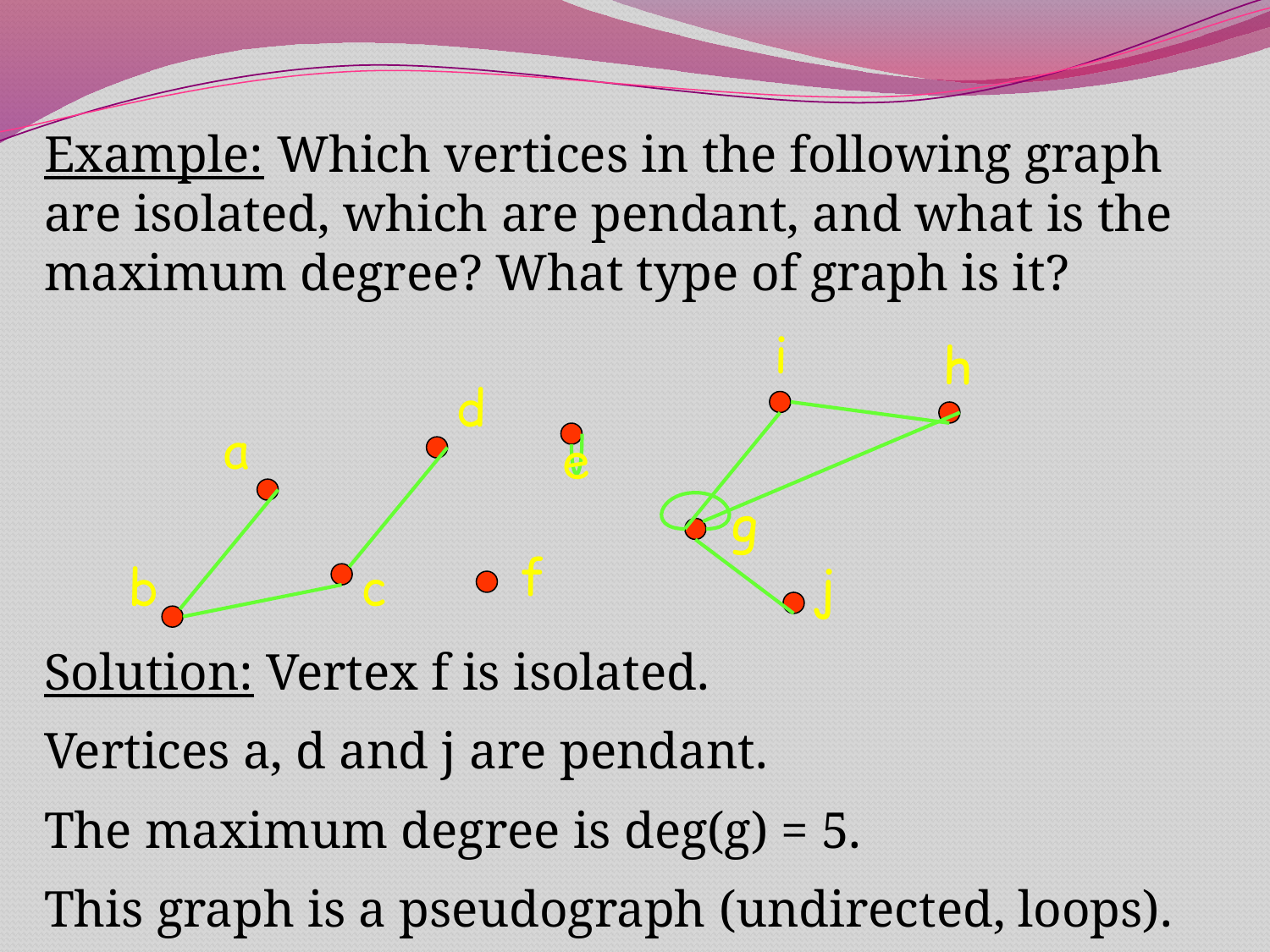

Example: Which vertices in the following graph are isolated, which are pendant, and what is the maximum degree? What type of graph is it?
i
h
d

a
e

g

f
b
c
j

Solution: Vertex f is isolated.
Vertices a, d and j are pendant.
The maximum degree is deg(g) = 5.
This graph is a pseudograph (undirected, loops).